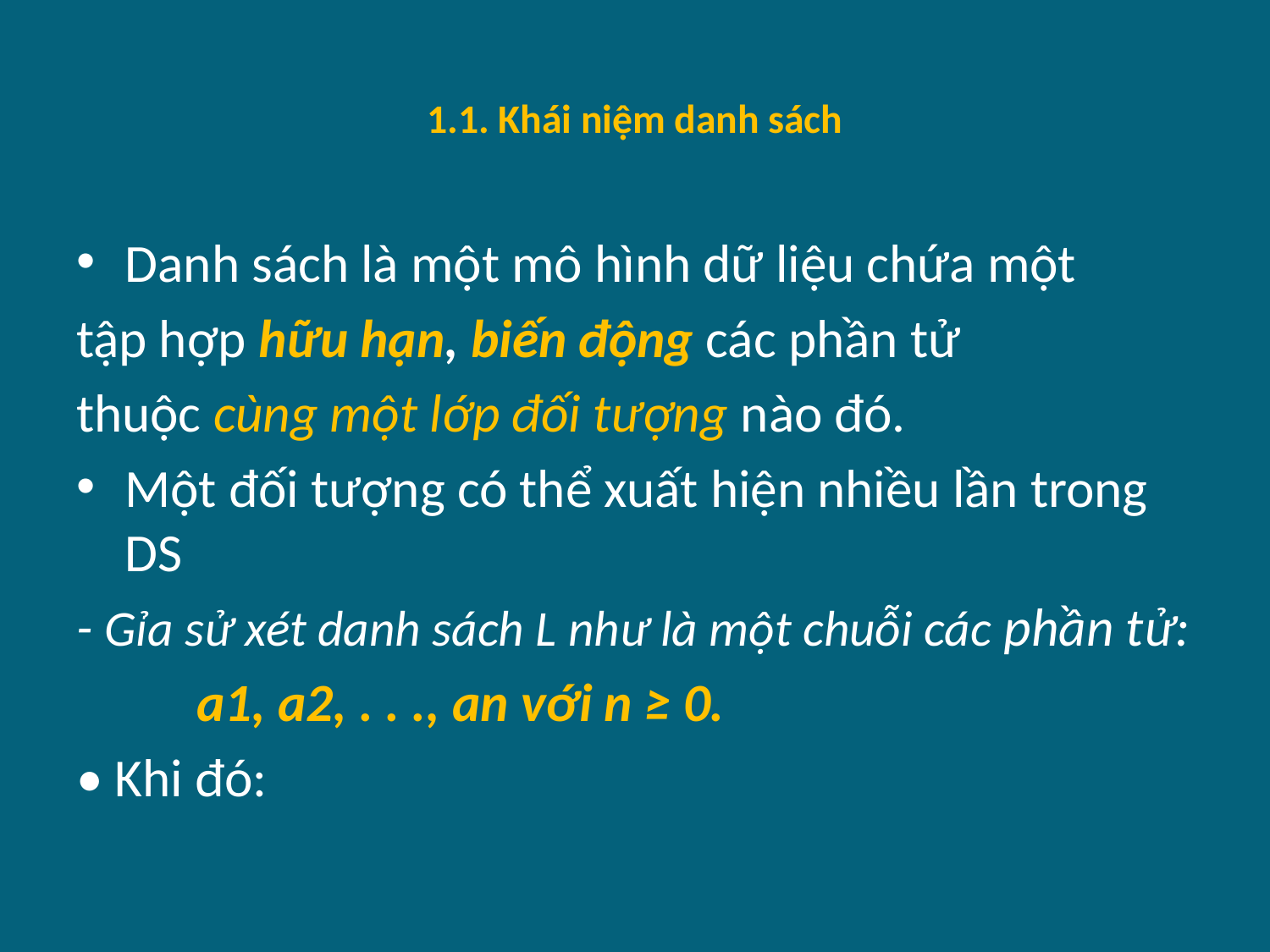

# 1.1. Khái niệm danh sách
Danh sách là một mô hình dữ liệu chứa một
tập hợp hữu hạn, biến động các phần tử
thuộc cùng một lớp đối tượng nào đó.
Một đối tượng có thể xuất hiện nhiều lần trong DS
- Gỉa sử xét danh sách L như là một chuỗi các phần tử:
	a1, a2, . . ., an với n ≥ 0.
• Khi đó: